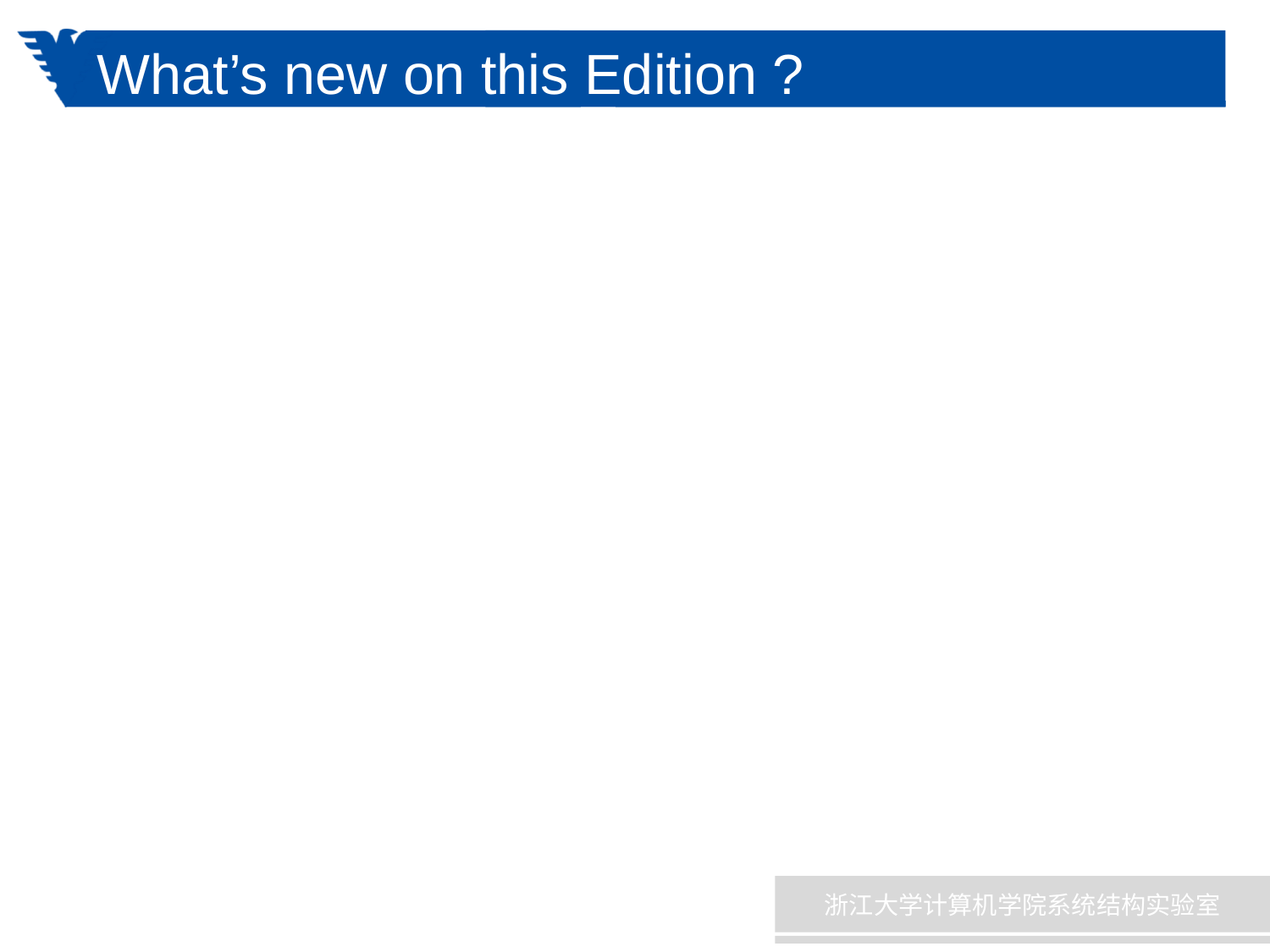

# What’s new on this Edition ?
Most significant edition:
1~3 edition  focus on ILP(Inst-Level Parallelism)
=>Focus on TLP(Thread-level parallelism) and DLP(Data-level parallelism).
Chapter adjustment:
Changing technology
=>More emphasize on Dependability and topics of Power
Book size limitation:
More contents move to Appendix and CD